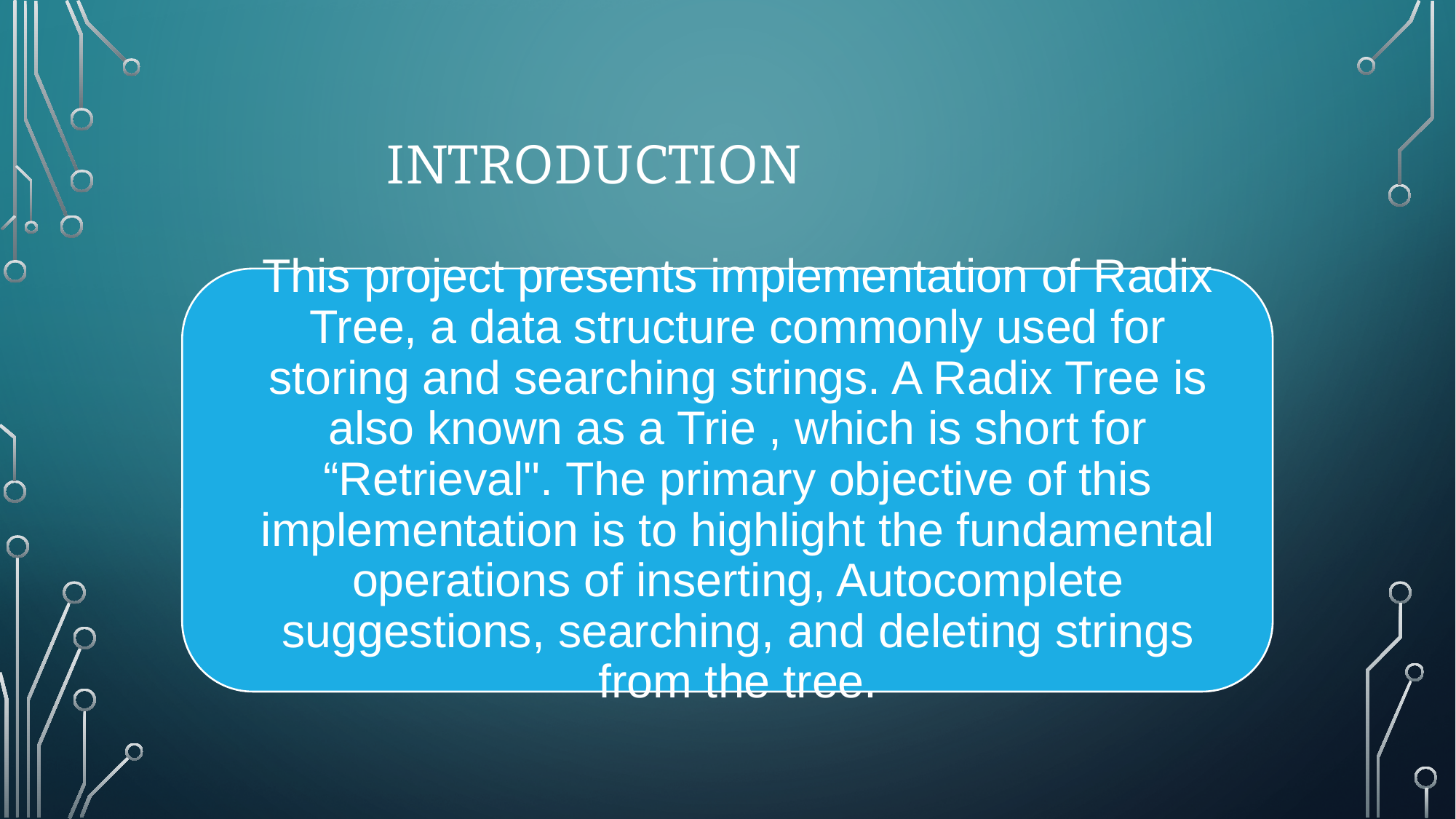

# Introduction
This project presents implementation of Radix Tree, a data structure commonly used for storing and searching strings. A Radix Tree is also known as a Trie , which is short for “Retrieval". The primary objective of this implementation is to highlight the fundamental operations of inserting, Autocomplete suggestions, searching, and deleting strings from the tree.